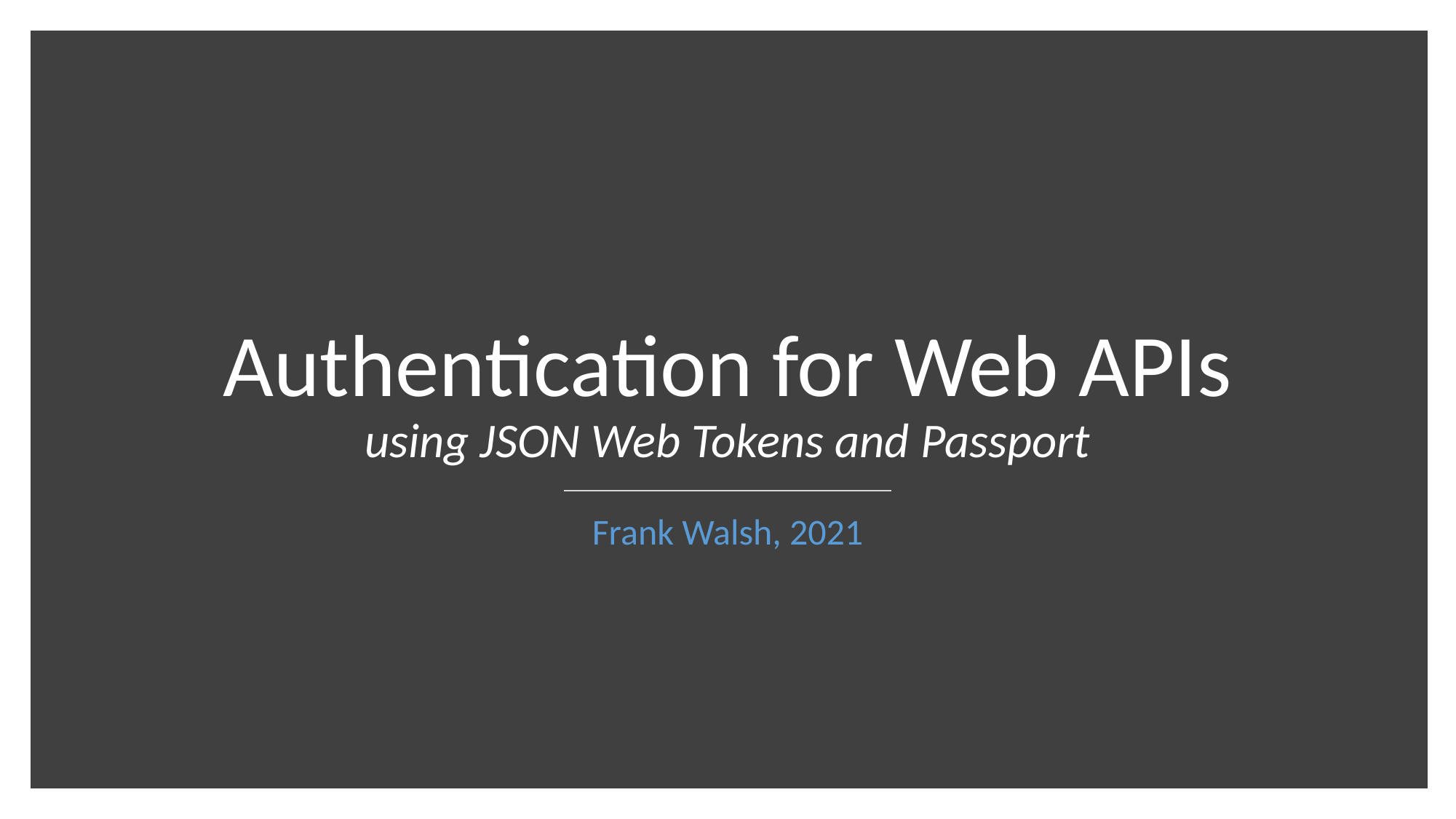

# Authentication for Web APIs using JSON Web Tokens and Passport
Frank Walsh, 2021